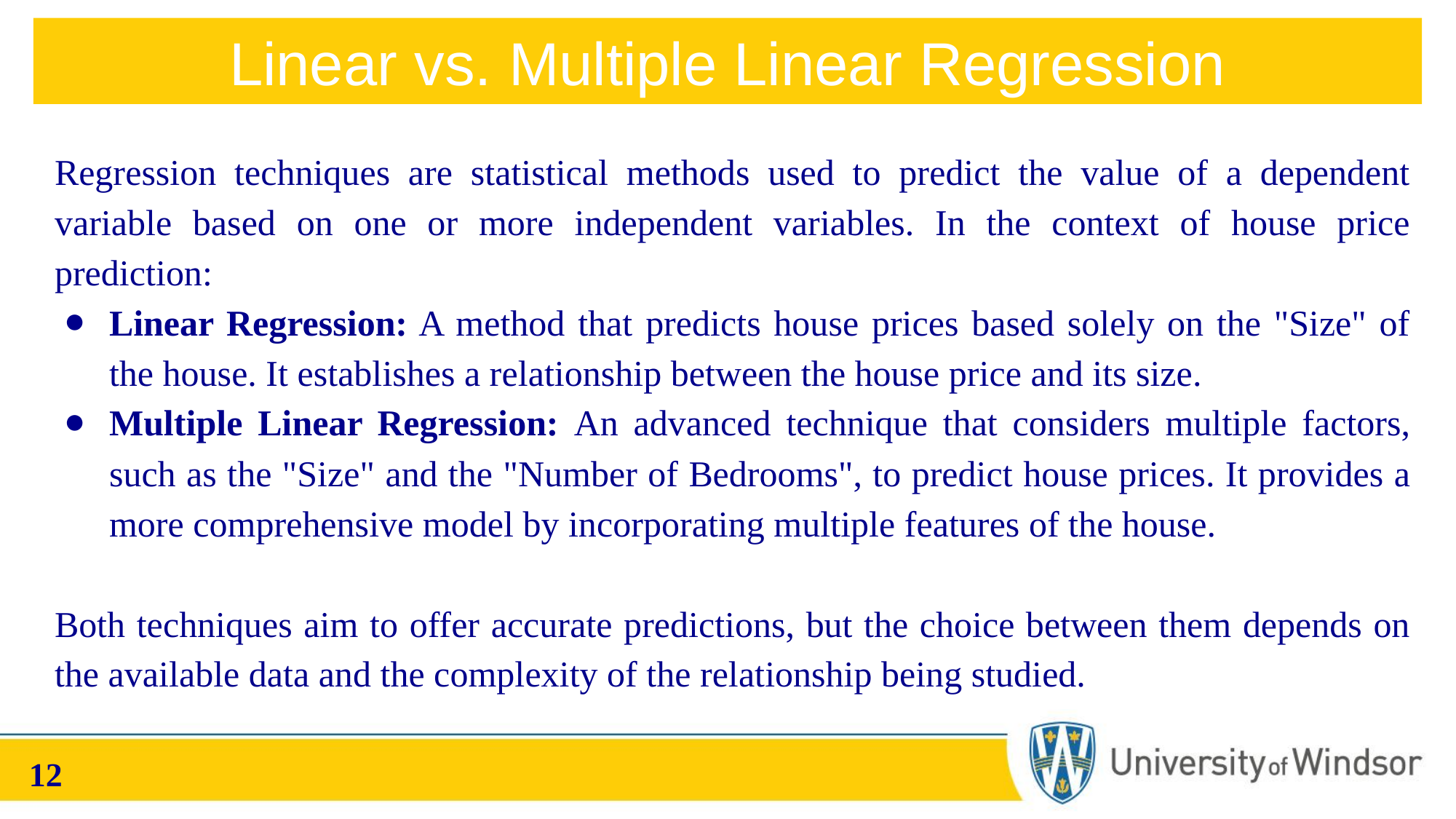

Linear vs. Multiple Linear Regression
Regression techniques are statistical methods used to predict the value of a dependent variable based on one or more independent variables. In the context of house price prediction:
Linear Regression: A method that predicts house prices based solely on the "Size" of the house. It establishes a relationship between the house price and its size.
Multiple Linear Regression: An advanced technique that considers multiple factors, such as the "Size" and the "Number of Bedrooms", to predict house prices. It provides a more comprehensive model by incorporating multiple features of the house.

Both techniques aim to offer accurate predictions, but the choice between them depends on the available data and the complexity of the relationship being studied.
12